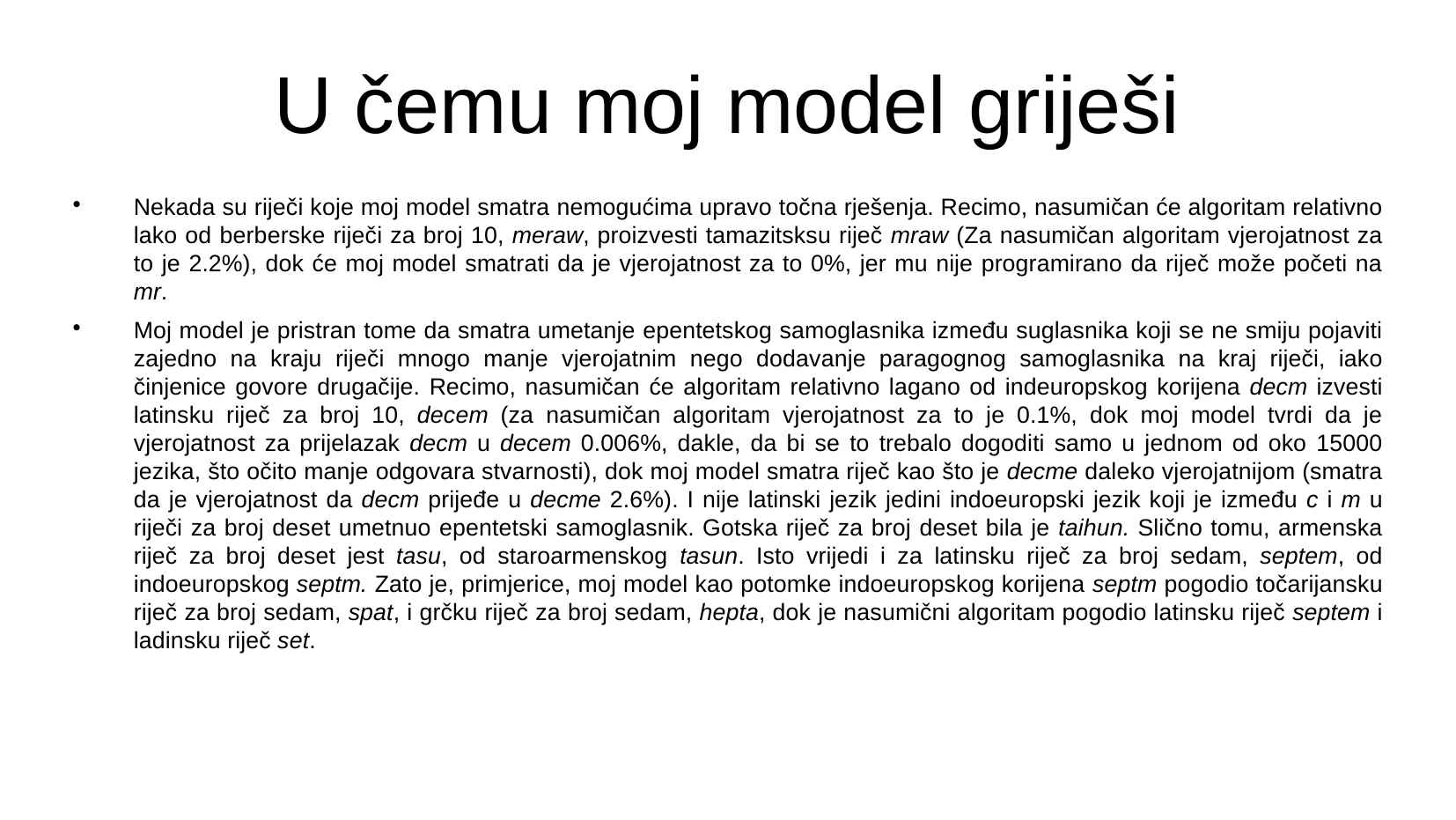

# U čemu moj model griješi
Nekada su riječi koje moj model smatra nemogućima upravo točna rješenja. Recimo, nasumičan će algoritam relativno lako od berberske riječi za broj 10, meraw, proizvesti tamazitsksu riječ mraw (Za nasumičan algoritam vjerojatnost za to je 2.2%), dok će moj model smatrati da je vjerojatnost za to 0%, jer mu nije programirano da riječ može početi na mr.
Moj model je pristran tome da smatra umetanje epentetskog samoglasnika između suglasnika koji se ne smiju pojaviti zajedno na kraju riječi mnogo manje vjerojatnim nego dodavanje paragognog samoglasnika na kraj riječi, iako činjenice govore drugačije. Recimo, nasumičan će algoritam relativno lagano od indeuropskog korijena decm izvesti latinsku riječ za broj 10, decem (za nasumičan algoritam vjerojatnost za to je 0.1%, dok moj model tvrdi da je vjerojatnost za prijelazak decm u decem 0.006%, dakle, da bi se to trebalo dogoditi samo u jednom od oko 15000 jezika, što očito manje odgovara stvarnosti), dok moj model smatra riječ kao što je decme daleko vjerojatnijom (smatra da je vjerojatnost da decm prijeđe u decme 2.6%). I nije latinski jezik jedini indoeuropski jezik koji je između c i m u riječi za broj deset umetnuo epentetski samoglasnik. Gotska riječ za broj deset bila je taihun. Slično tomu, armenska riječ za broj deset jest tasu, od staroarmenskog tasun. Isto vrijedi i za latinsku riječ za broj sedam, septem, od indoeuropskog septm. Zato je, primjerice, moj model kao potomke indoeuropskog korijena septm pogodio točarijansku riječ za broj sedam, spat, i grčku riječ za broj sedam, hepta, dok je nasumični algoritam pogodio latinsku riječ septem i ladinsku riječ set.